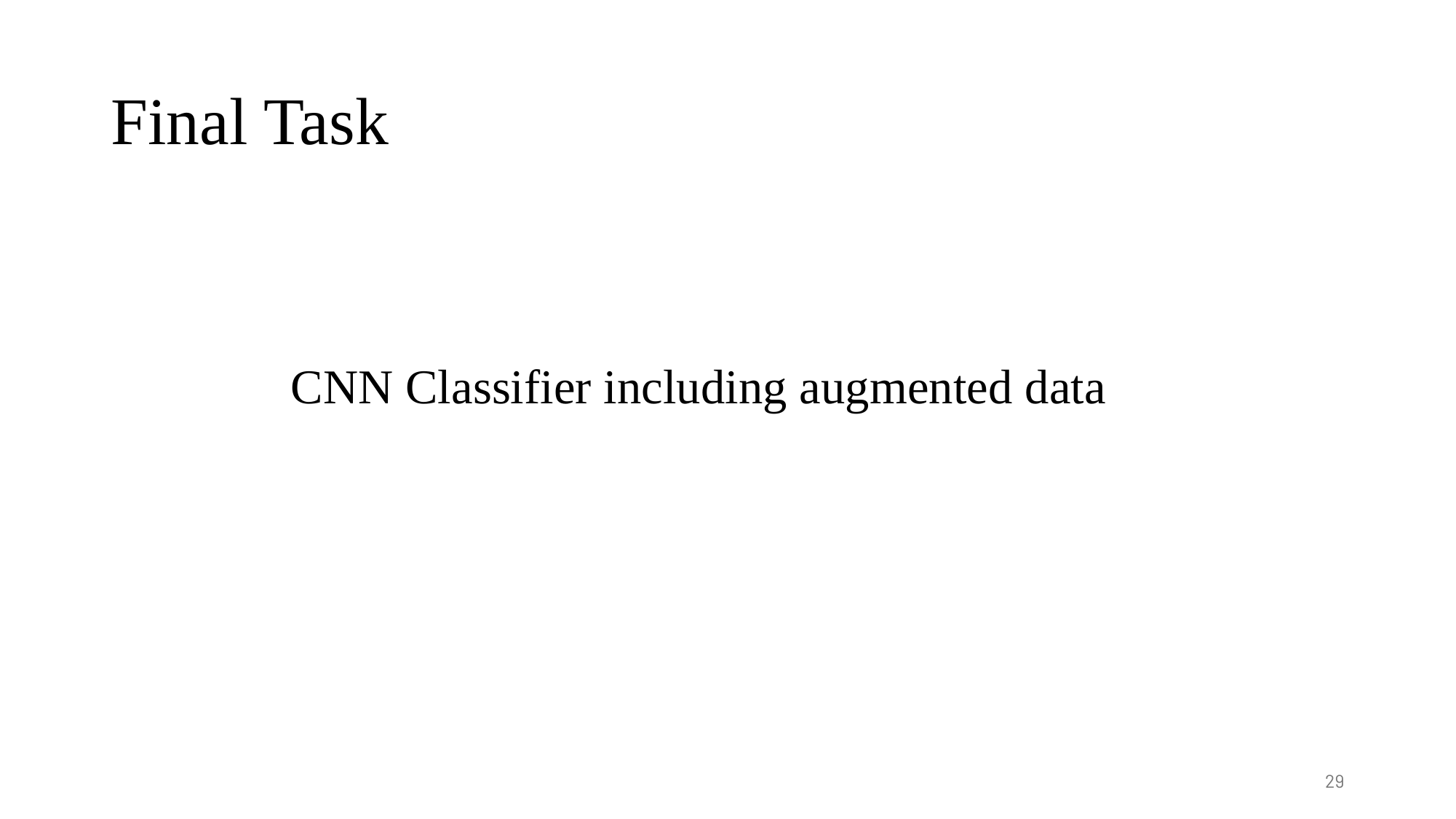

# Final Task
CNN Classifier including augmented data
29